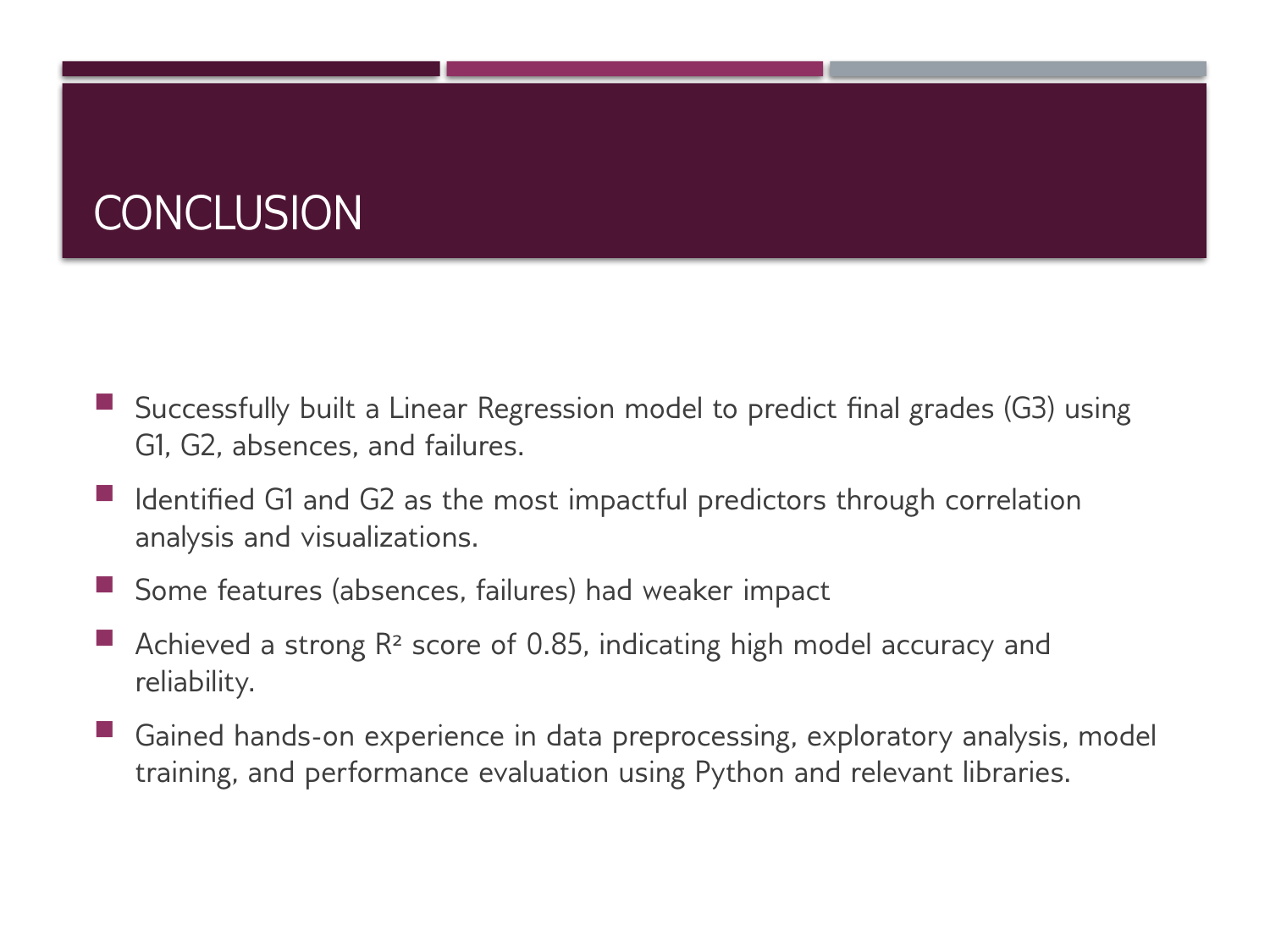

# Conclusion

Successfully built a Linear Regression model to predict final grades (G3) using G1, G2, absences, and failures.
Identified G1 and G2 as the most impactful predictors through correlation analysis and visualizations.
Some features (absences, failures) had weaker impact
Achieved a strong R² score of 0.85, indicating high model accuracy and reliability.
Gained hands-on experience in data preprocessing, exploratory analysis, model training, and performance evaluation using Python and relevant libraries.